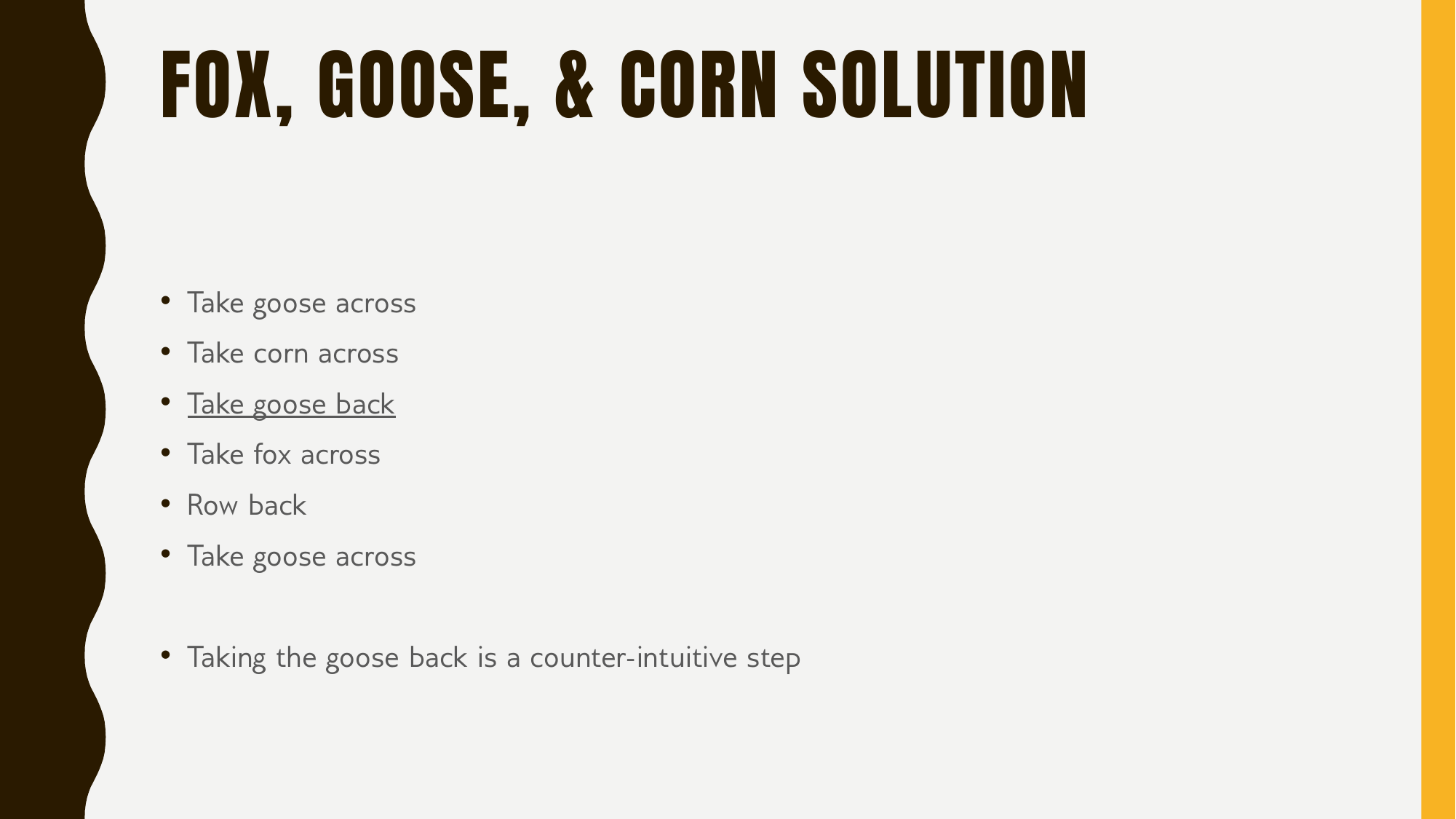

# Fox, Goose, & Corn Solution
Take goose across
Take corn across
Take goose back
Take fox across
Row back
Take goose across

Taking the goose back is a counter-intuitive step